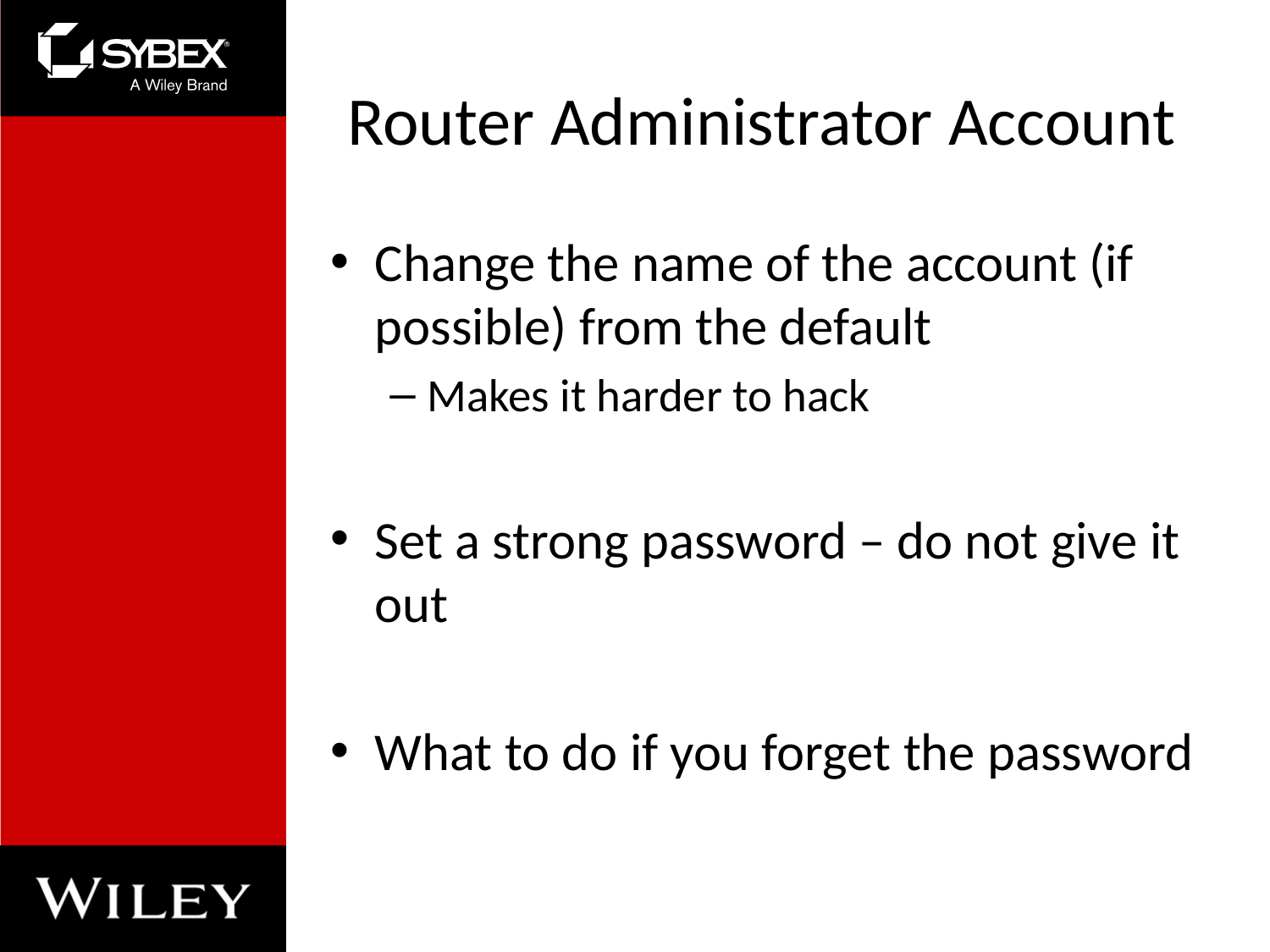

# Router Administrator Account
Change the name of the account (if possible) from the default
Makes it harder to hack

Set a strong password – do not give it out

What to do if you forget the password